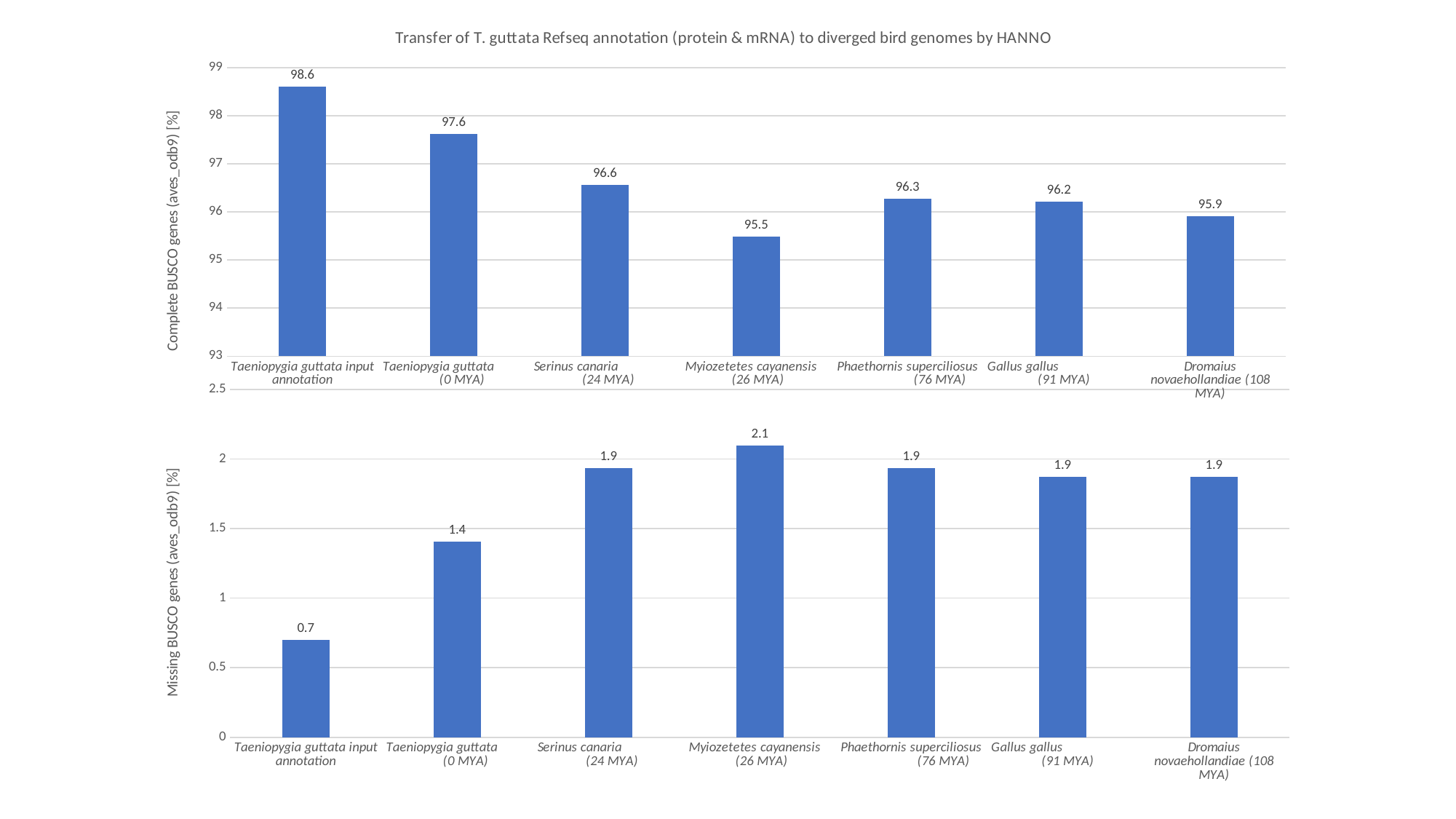

### Chart: Transfer of T. guttata Refseq annotation (protein & mRNA) to diverged bird genomes by HANNO

| Category |  |
|---|---|
| Taeniopygia guttata input annotation | 98.6 |
| Taeniopygia guttata               (0 MYA) | 97.6195 |
| Serinus canaria                    (24 MYA) | 96.5615 |
| Myiozetetes cayanensis     (26 MYA) | 95.4832 |
| Phaethornis superciliosus                    (76 MYA) | 96.2767 |
| Gallus gallus                         (91 MYA) | 96.2157 |
| Dromaius novaehollandiae (108 MYA) | 95.9105 |

### Chart

| Category |  |
|---|---|
| Taeniopygia guttata input annotation | 0.7 |
| Taeniopygia guttata               (0 MYA) | 1.40387 |
| Serinus canaria                    (24 MYA) | 1.93286 |
| Myiozetetes cayanensis     (26 MYA) | 2.09563 |
| Phaethornis superciliosus                    (76 MYA) | 1.93286 |
| Gallus gallus                         (91 MYA) | 1.87182 |
| Dromaius novaehollandiae (108 MYA) | 1.87182 |